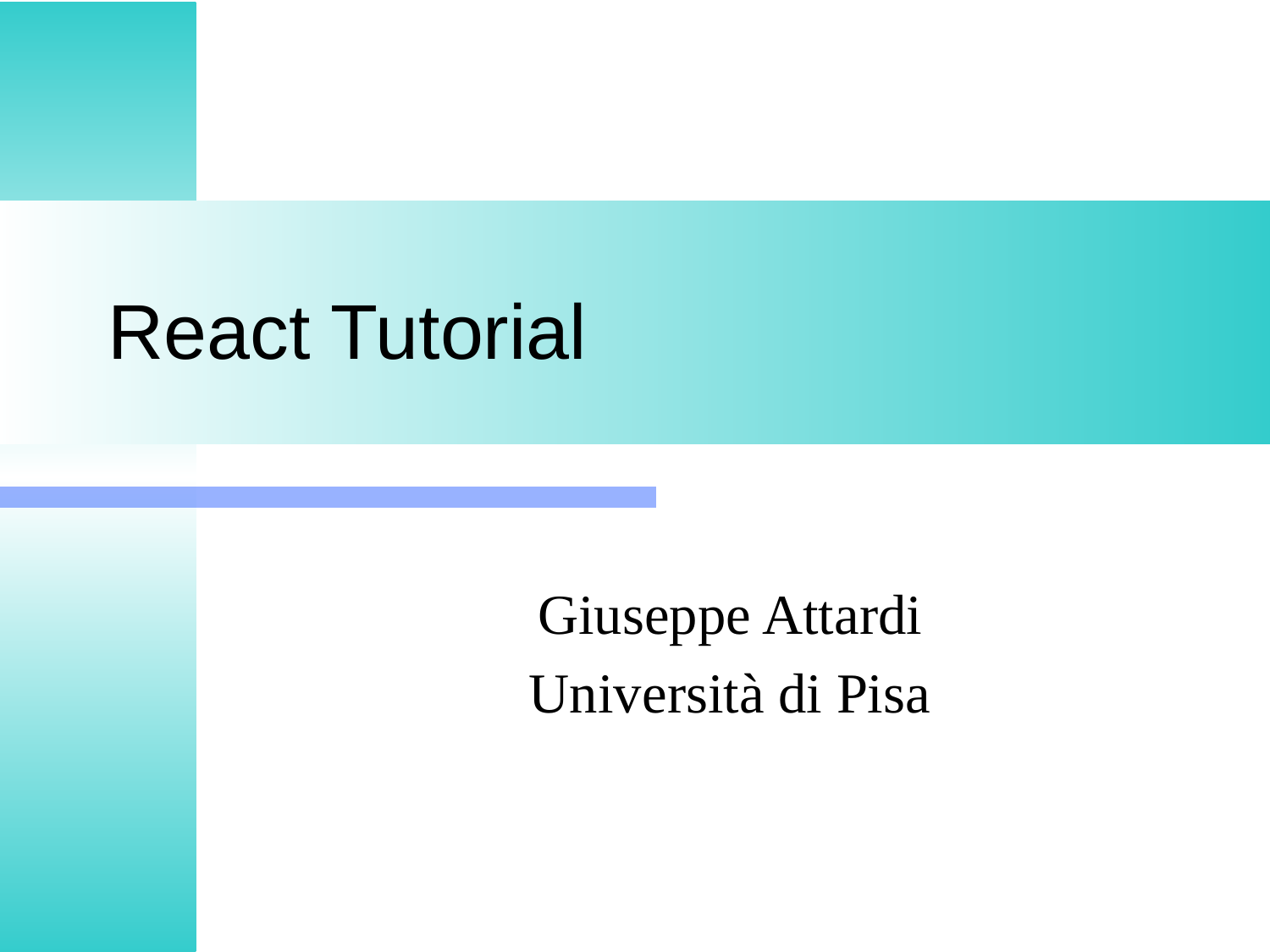

# React Tutorial
Giuseppe Attardi
Università di Pisa